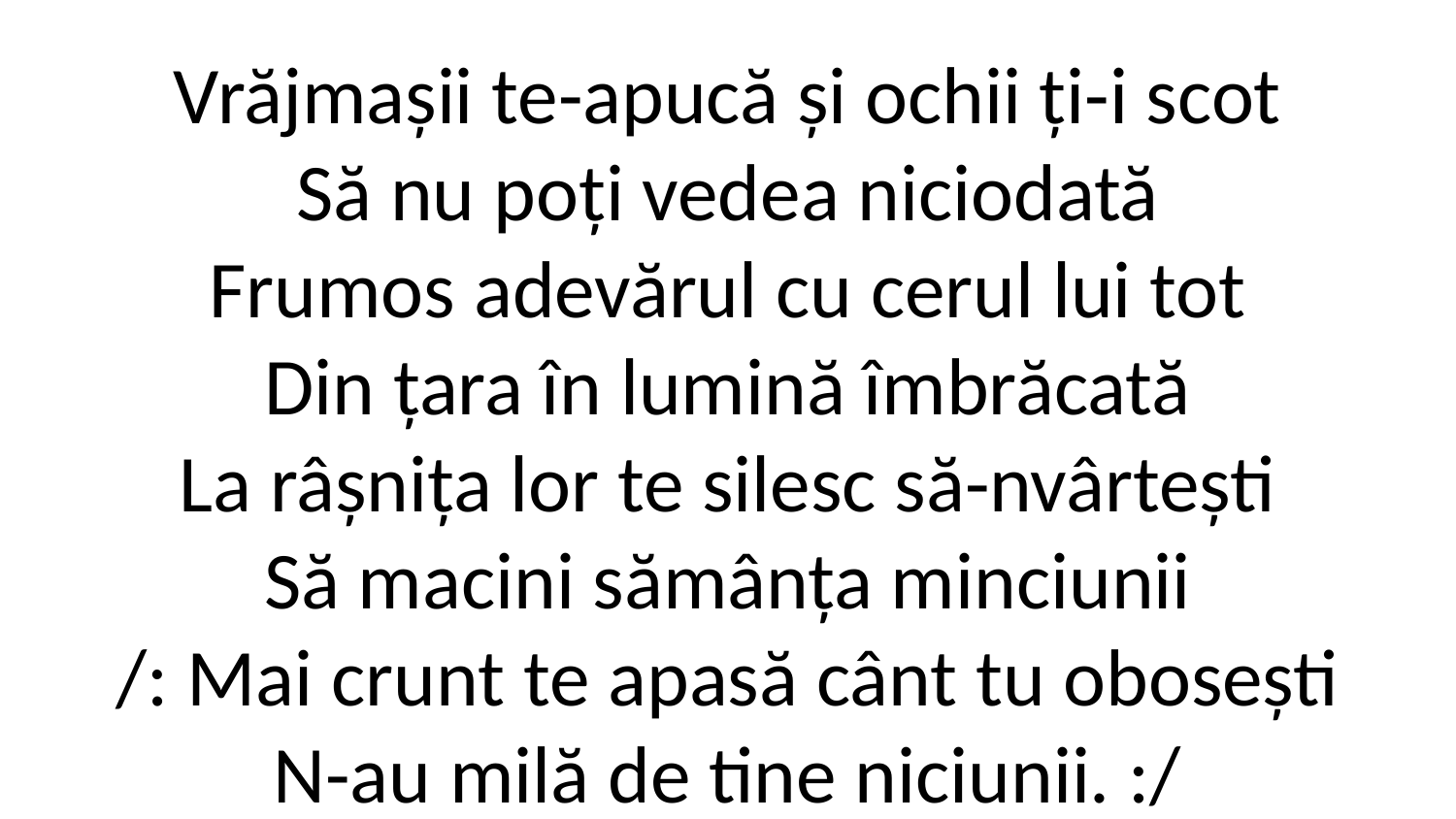

Vrăjmașii te-apucă și ochii ți-i scot
Să nu poți vedea niciodată
Frumos adevărul cu cerul lui tot
Din țara în lumină îmbrăcată
La râșnița lor te silesc să-nvârtești
Să macini sămânța minciunii
/: Mai crunt te apasă cânt tu obosești
N-au milă de tine niciunii. :/